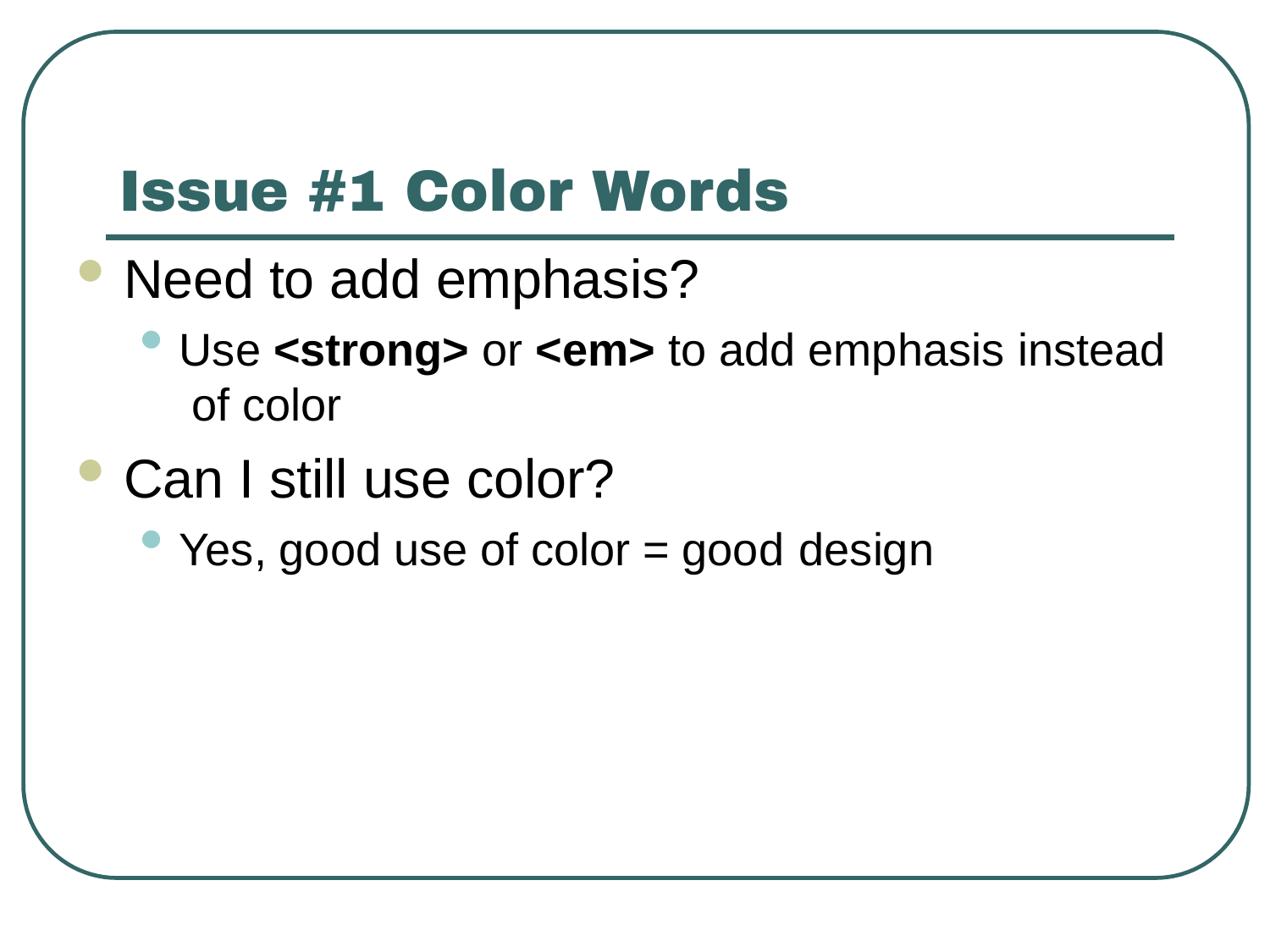

# Issue #1 Color Words
Need to add emphasis?
Use <strong> or <em> to add emphasis instead  of color
Can I still use color?
Yes, good use of color = good design